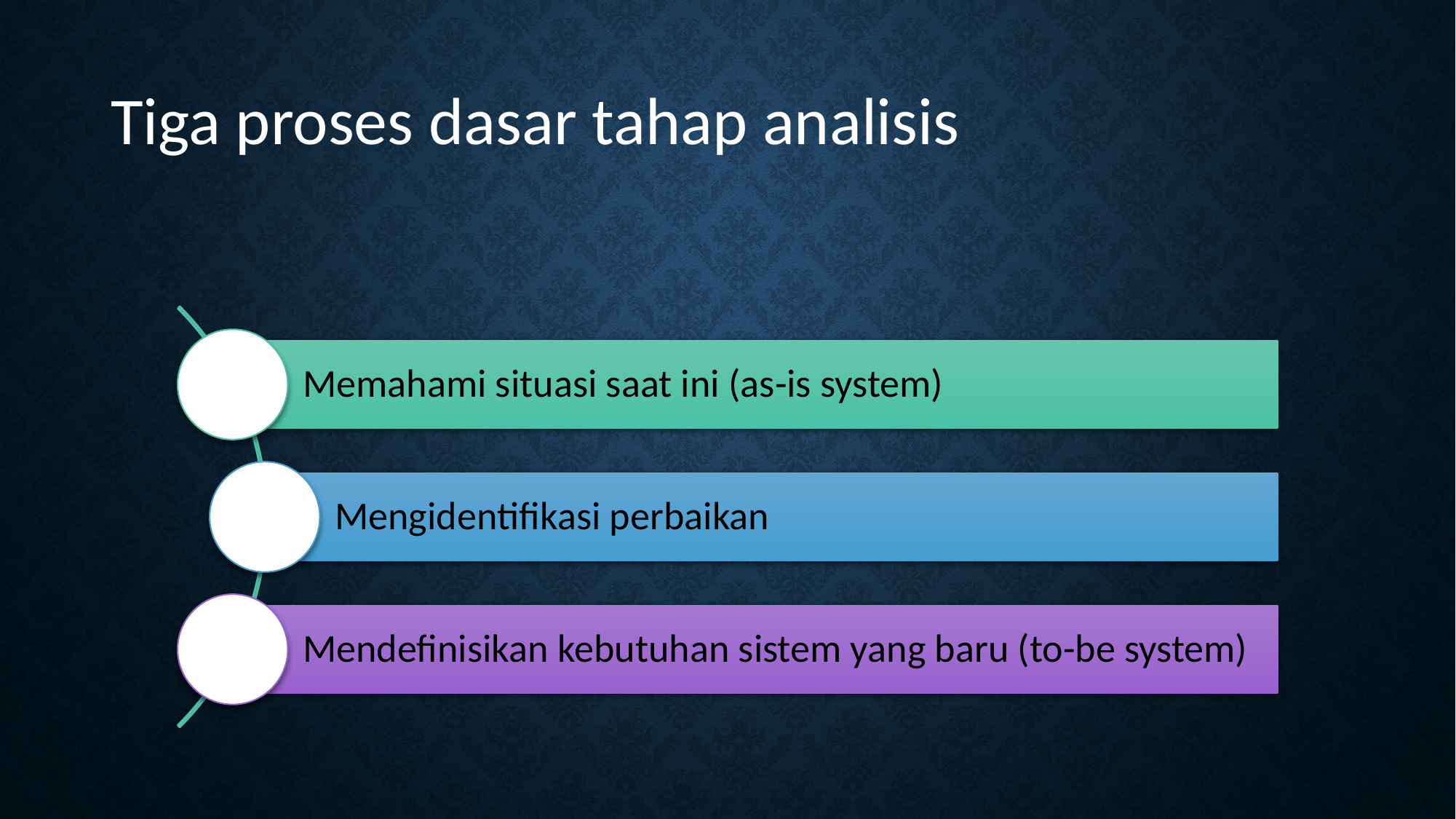

Tiga proses dasar tahap analisis

Memahami situasi saat ini (as-is system)

Mengidentifikasi perbaikan

Mendefinisikan kebutuhan sistem yang baru (to-be system)